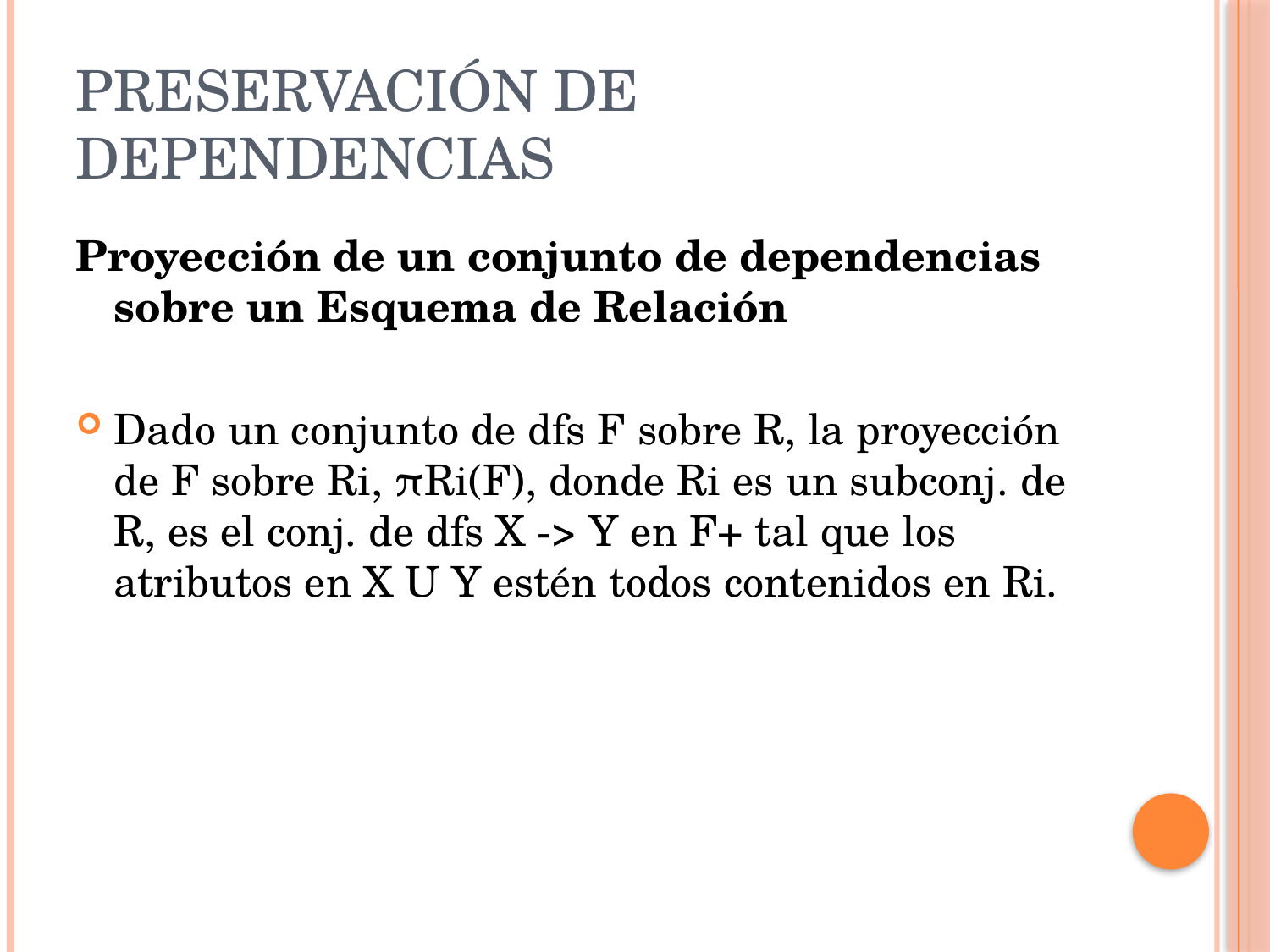

# Preservación de dependencias
Proyección de un conjunto de dependencias sobre un Esquema de Relación

Dado un conjunto de dfs F sobre R, la proyección de F sobre Ri, πRi(F), donde Ri es un subconj. de R, es el conj. de dfs X -> Y en F+ tal que los atributos en X U Y estén todos contenidos en Ri.